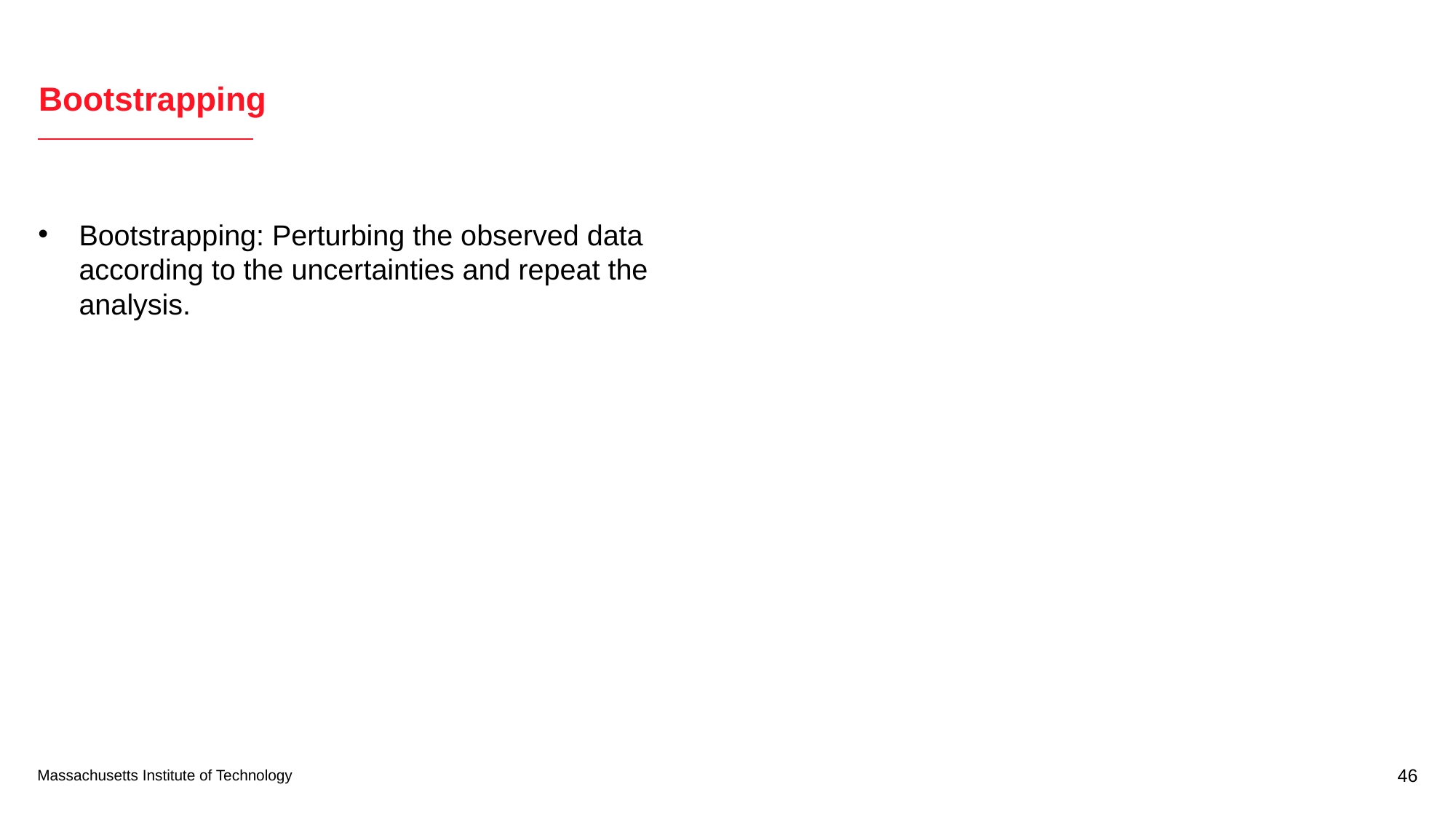

# Bootstrapping
Bootstrapping: Perturbing the observed data according to the uncertainties and repeat the analysis.